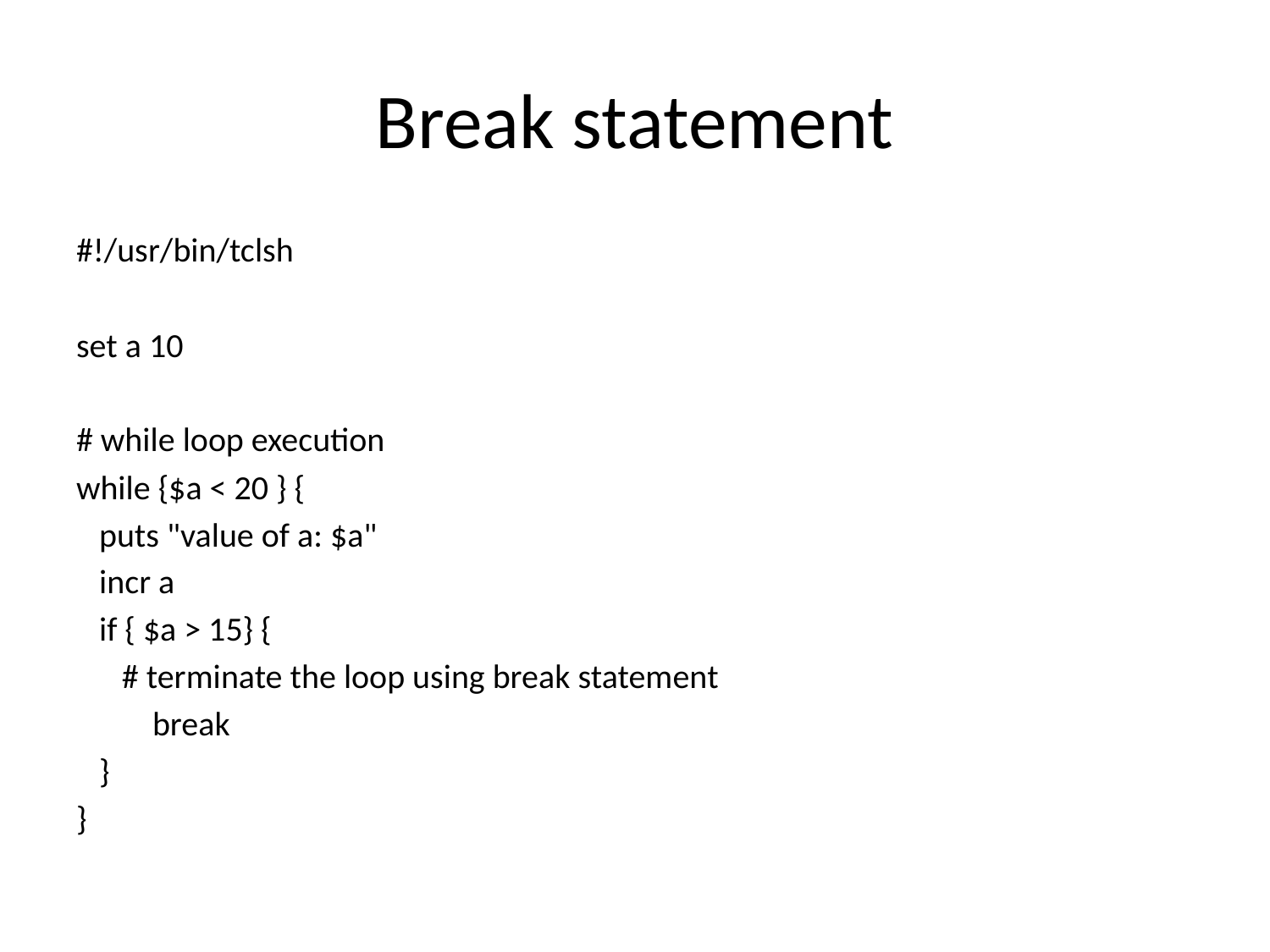

# Break statement
#!/usr/bin/tclsh

set a 10

# while loop execution
while {$a < 20 } {
   puts "value of a: $a"
   incr a
   if { $a > 15} {
      # terminate the loop using break statement
          break
   }
}